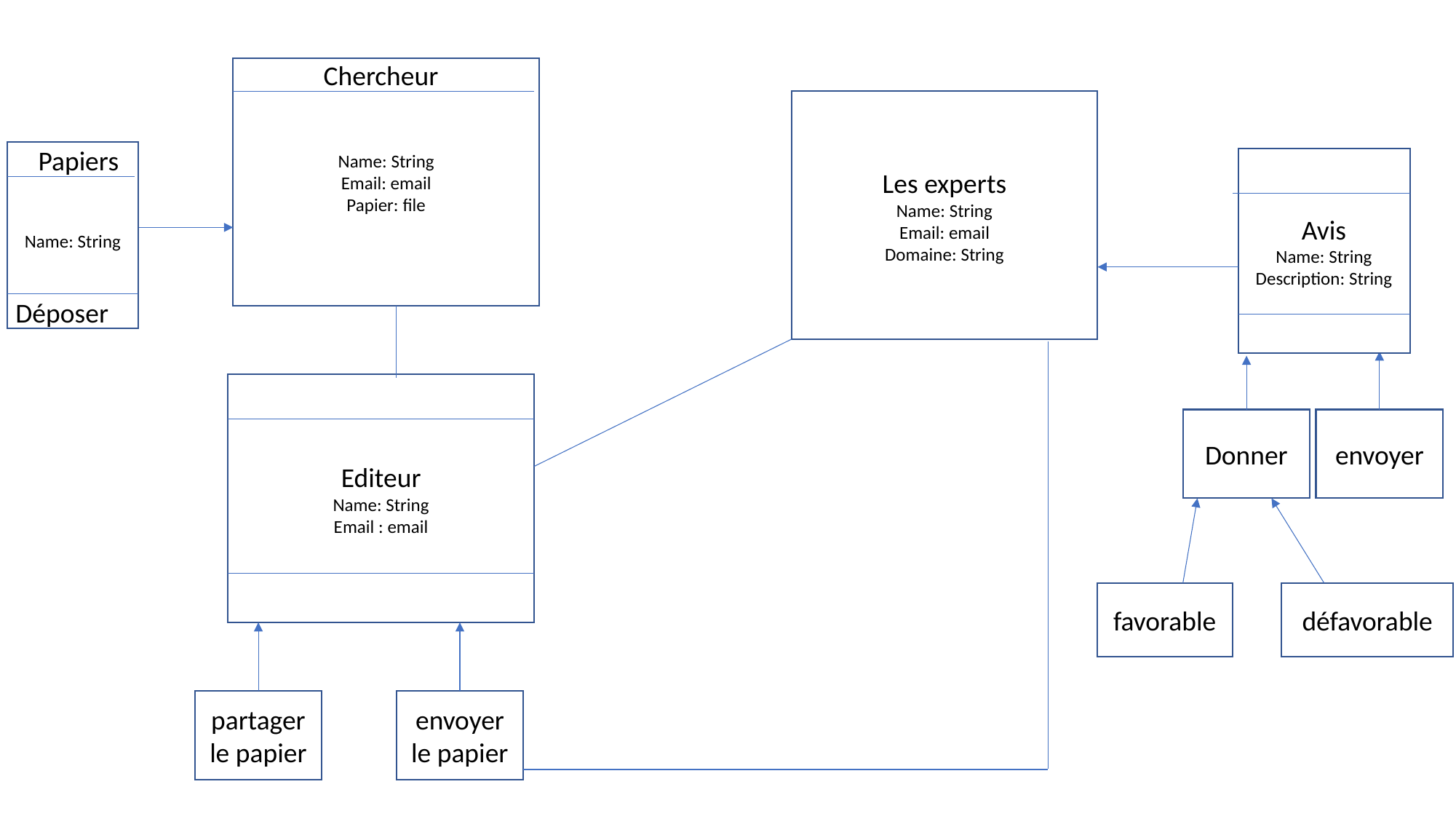

Chercheur

Name: String
Email: email
Papier: file
Les experts
Name: String
Email: email
Domaine: String
Papiers

Name: String

Avis
Name: String
Description: String
Déposer
Editeur
Name: String
Email : email
Donner
envoyer
favorable
défavorable
partager le papier
envoyer le papier